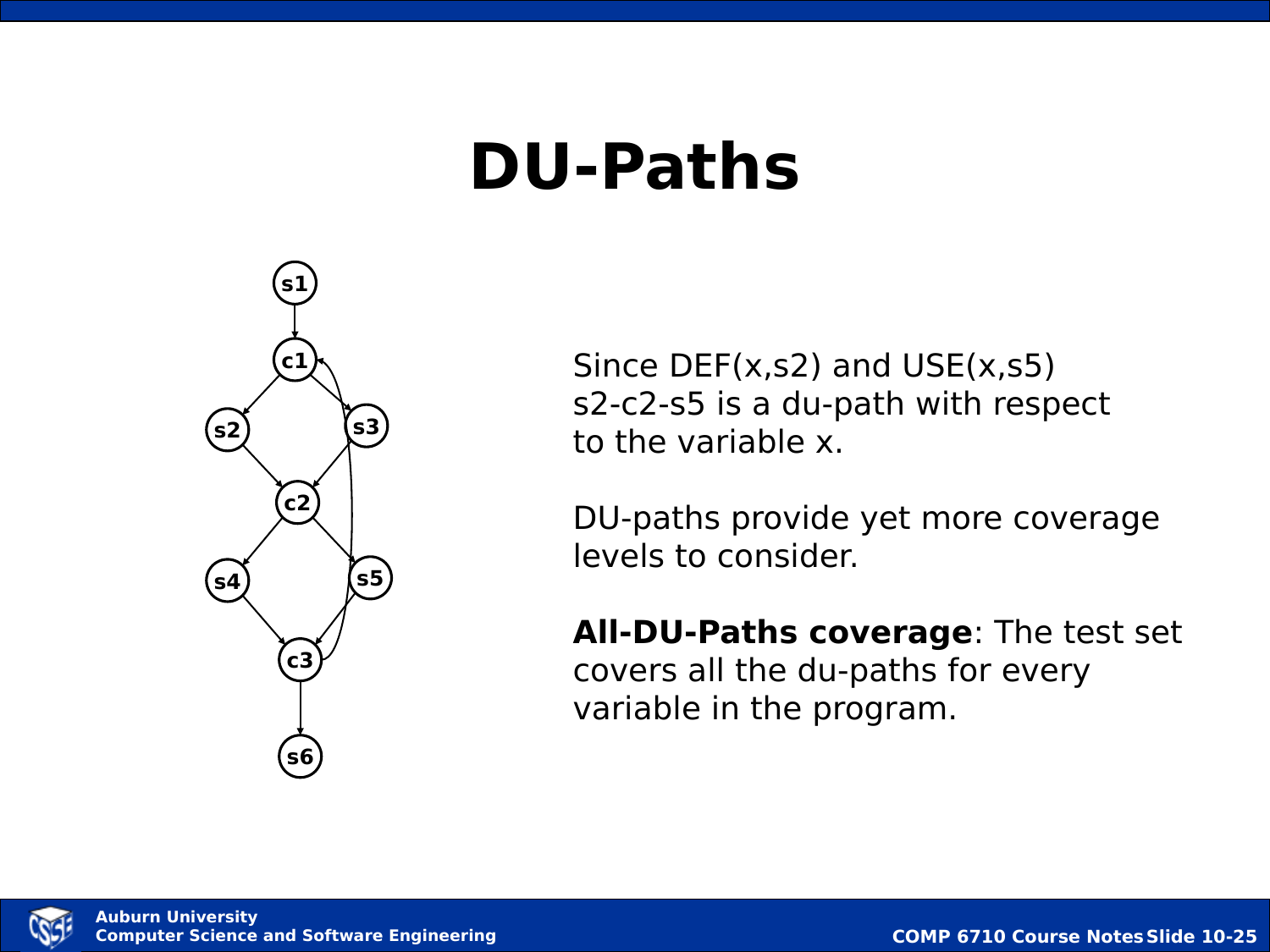

# DU-Paths
s1
c1
s3
s2
c2
s5
s4
c3
s6
Since DEF(x,s2) and USE(x,s5)
s2-c2-s5 is a du-path with respect
to the variable x.

DU-paths provide yet more coverage
levels to consider.
All-DU-Paths coverage: The test set
covers all the du-paths for every
variable in the program.